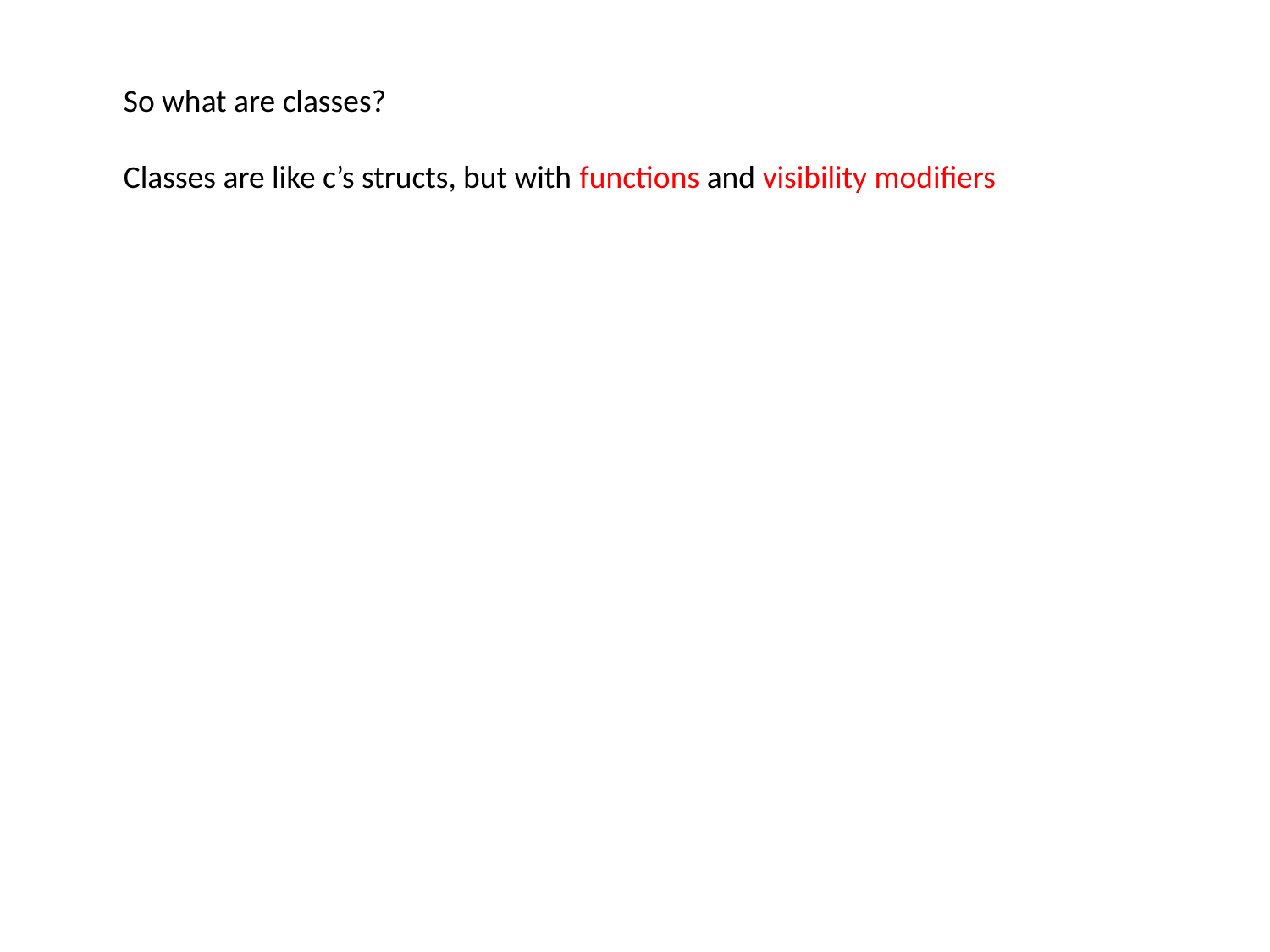

So what are classes?

Classes are like c’s structs, but with functions and visibility modifiers